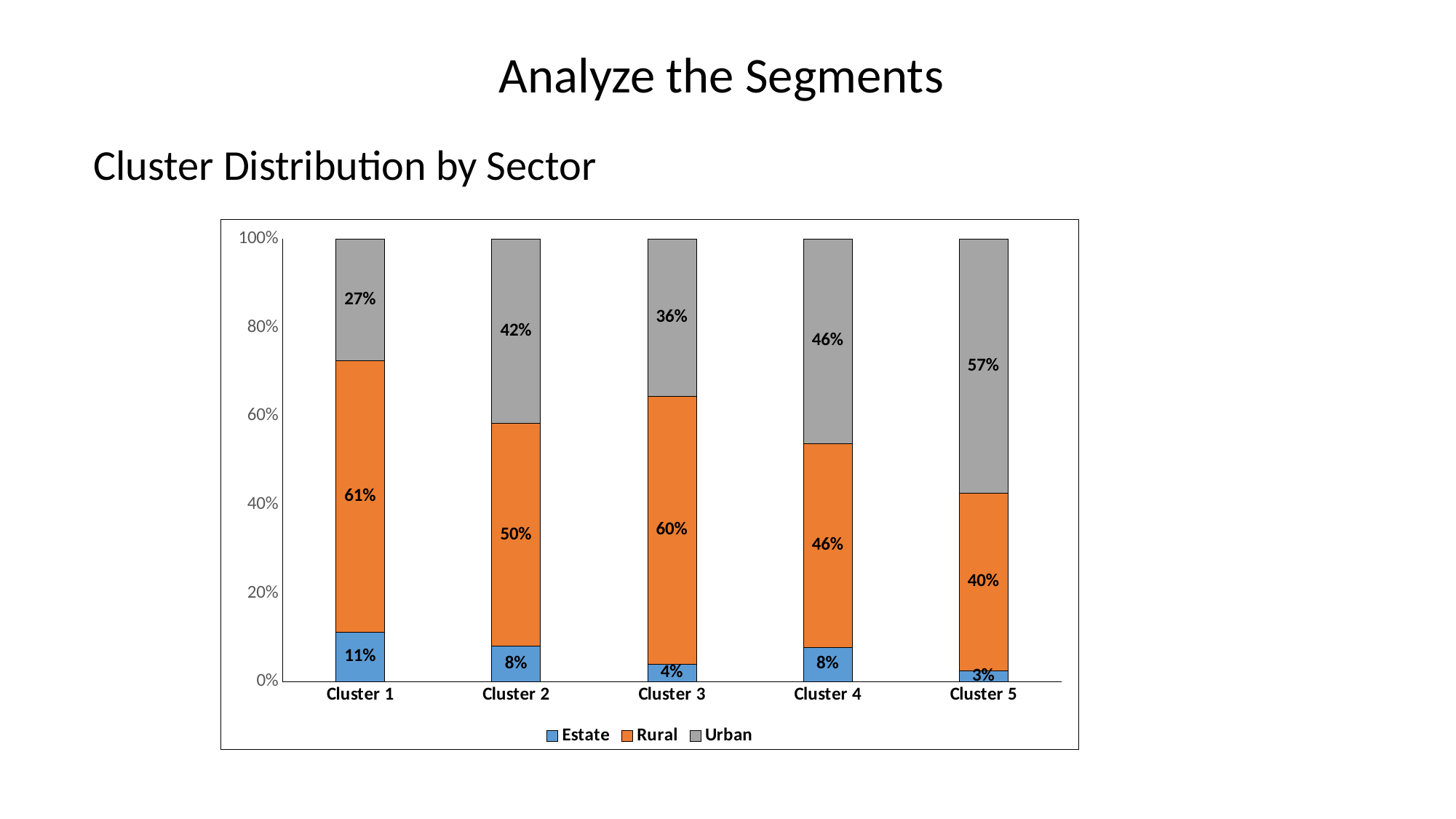

# Analyze the Segments
Cluster Distribution by Sector

### Chart

| Category | Estate | Rural | Urban |
|---|---|---|---|
| Cluster 1 | 0.11185755283068093 | 0.613944690842682 | 0.2741977563266371 |
| Cluster 2 | 0.0799673602611179 | 0.503671970624235 | 0.4163606691146471 |
| Cluster 3 | 0.03940605368360937 | 0.604797258709309 | 0.35579668760708166 |
| Cluster 4 | 0.07755504436411437 | 0.4607295432139336 | 0.461715412421952 |
| Cluster 5 | 0.025086079685194294 | 0.40039350713231675 | 0.5745204131824889 |